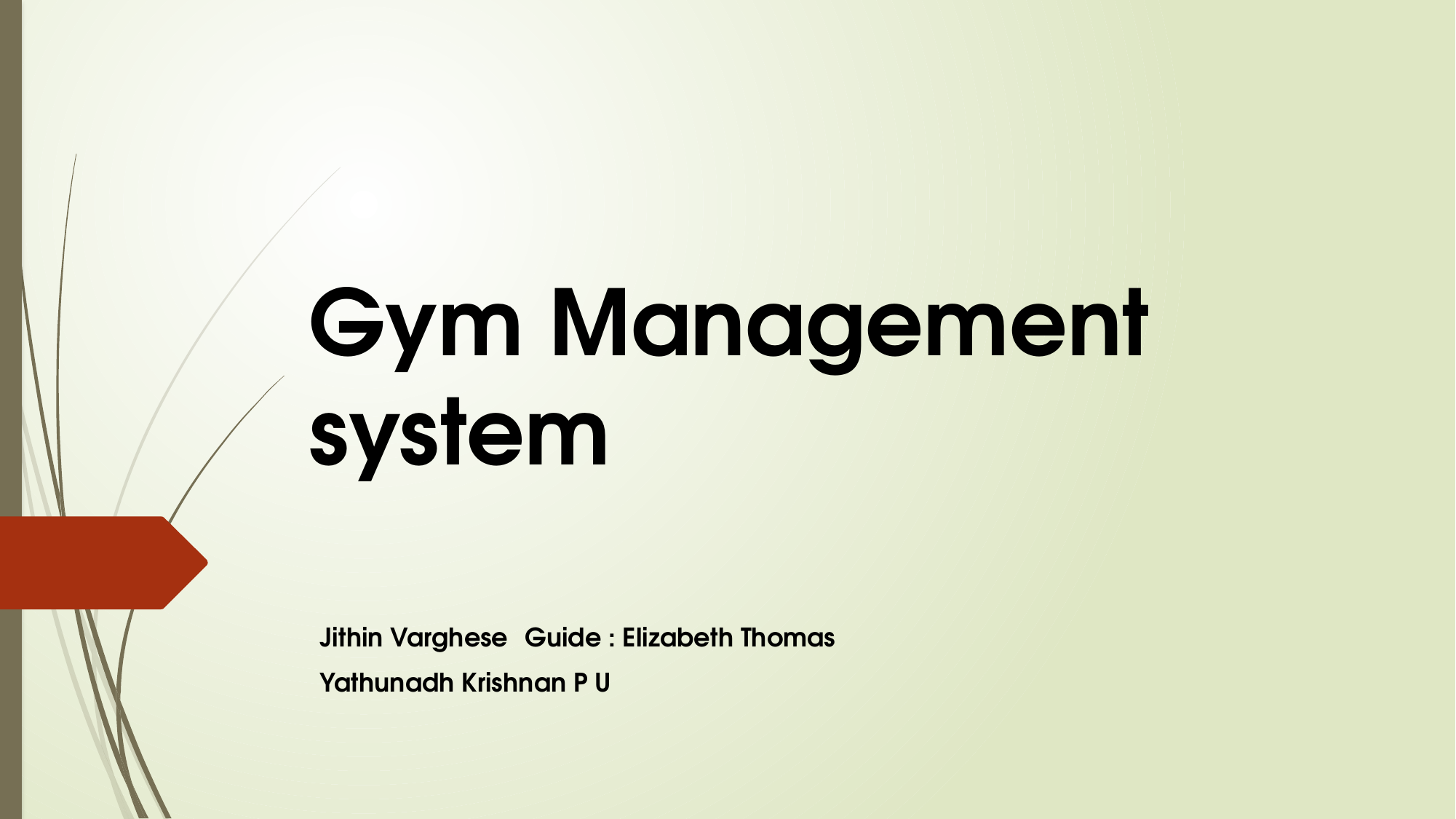

# Gym Management system

Jithin Varghese								Guide : Elizabeth Thomas
Yathunadh Krishnan P U